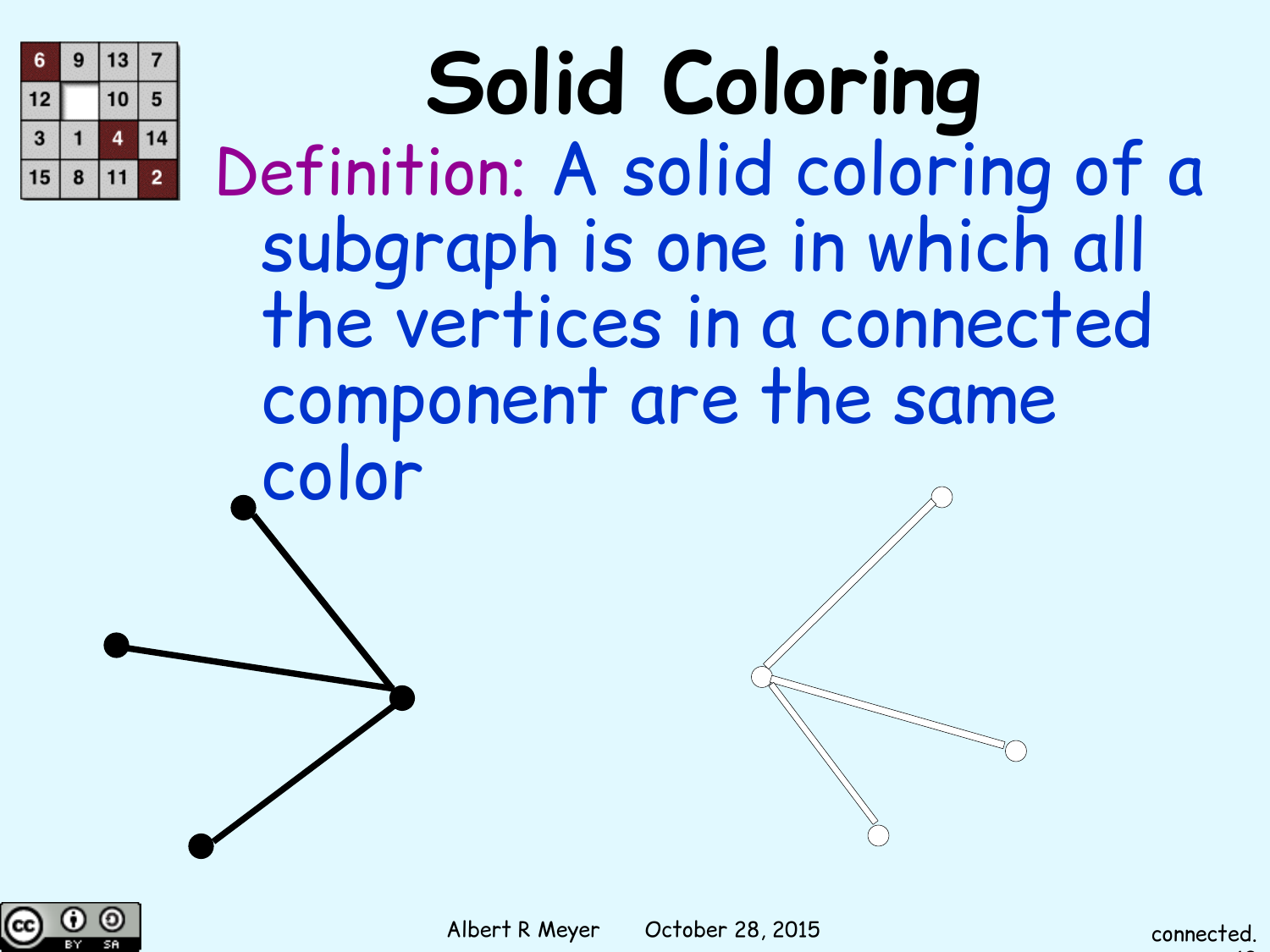

# Solid Coloring
Definition: A solid coloring of a subgraph is one in which all the vertices in a connected component are the same color

connected.13